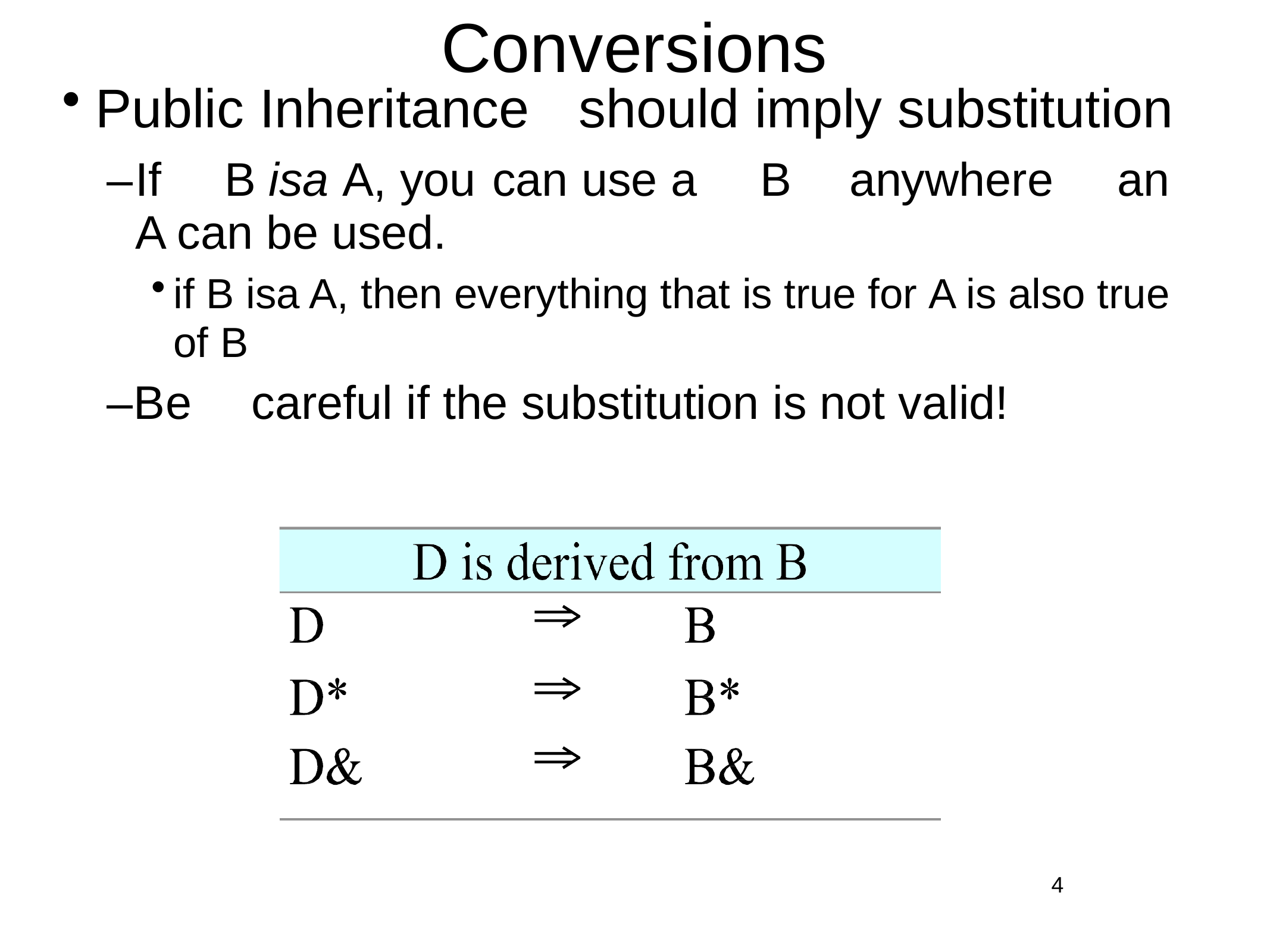

# Conversions
Public Inheritance	should	imply substitution
–If	B isa A, you	can	use	a	B	anywhere	an A can be used.
if B isa A, then everything that is true for A is also true of B
–Be	careful	if the	substitution	is not valid!

4